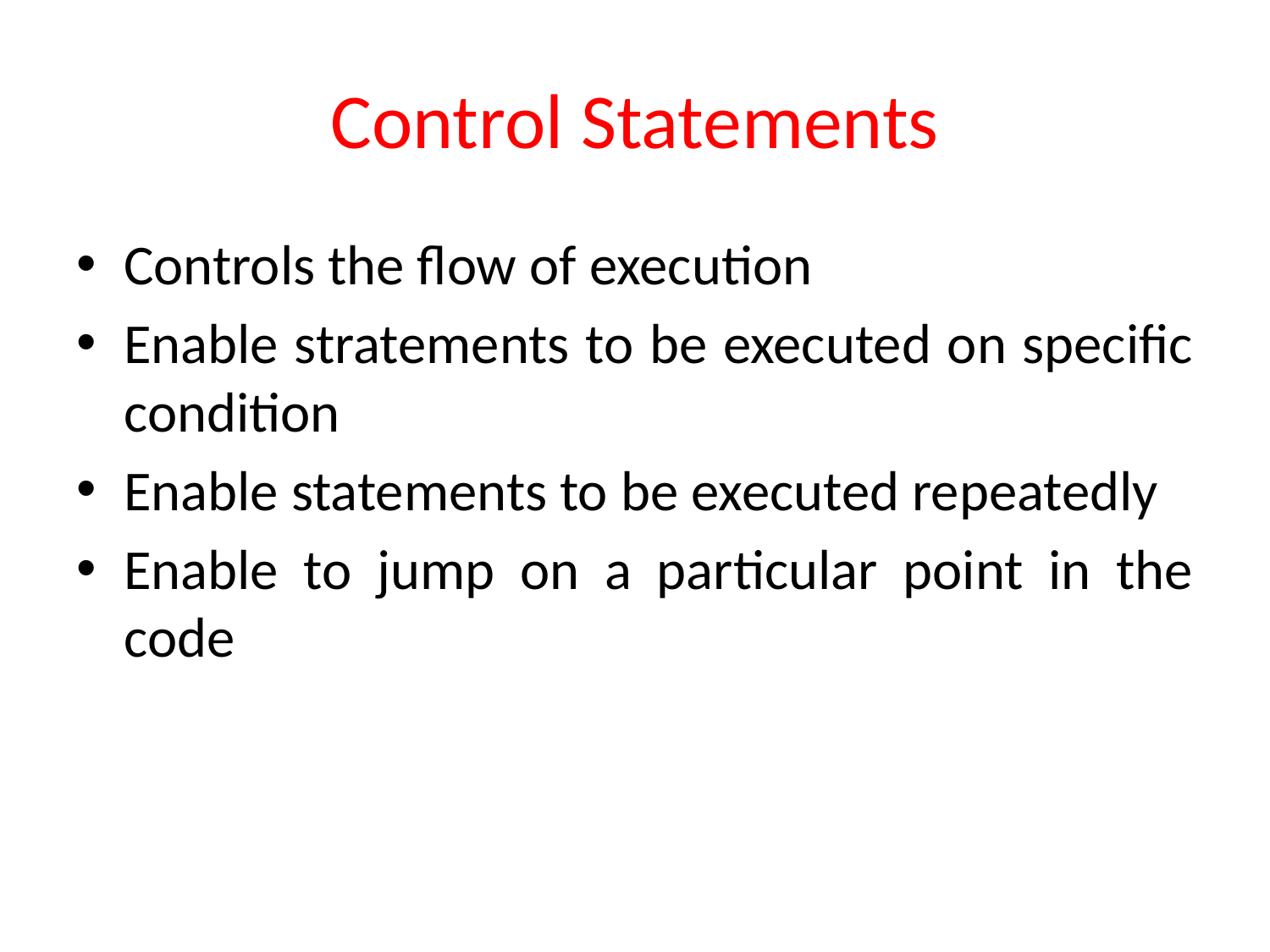

# Control Statements
Controls the flow of execution
Enable stratements to be executed on specific condition
Enable statements to be executed repeatedly
Enable to jump on a particular point in the code